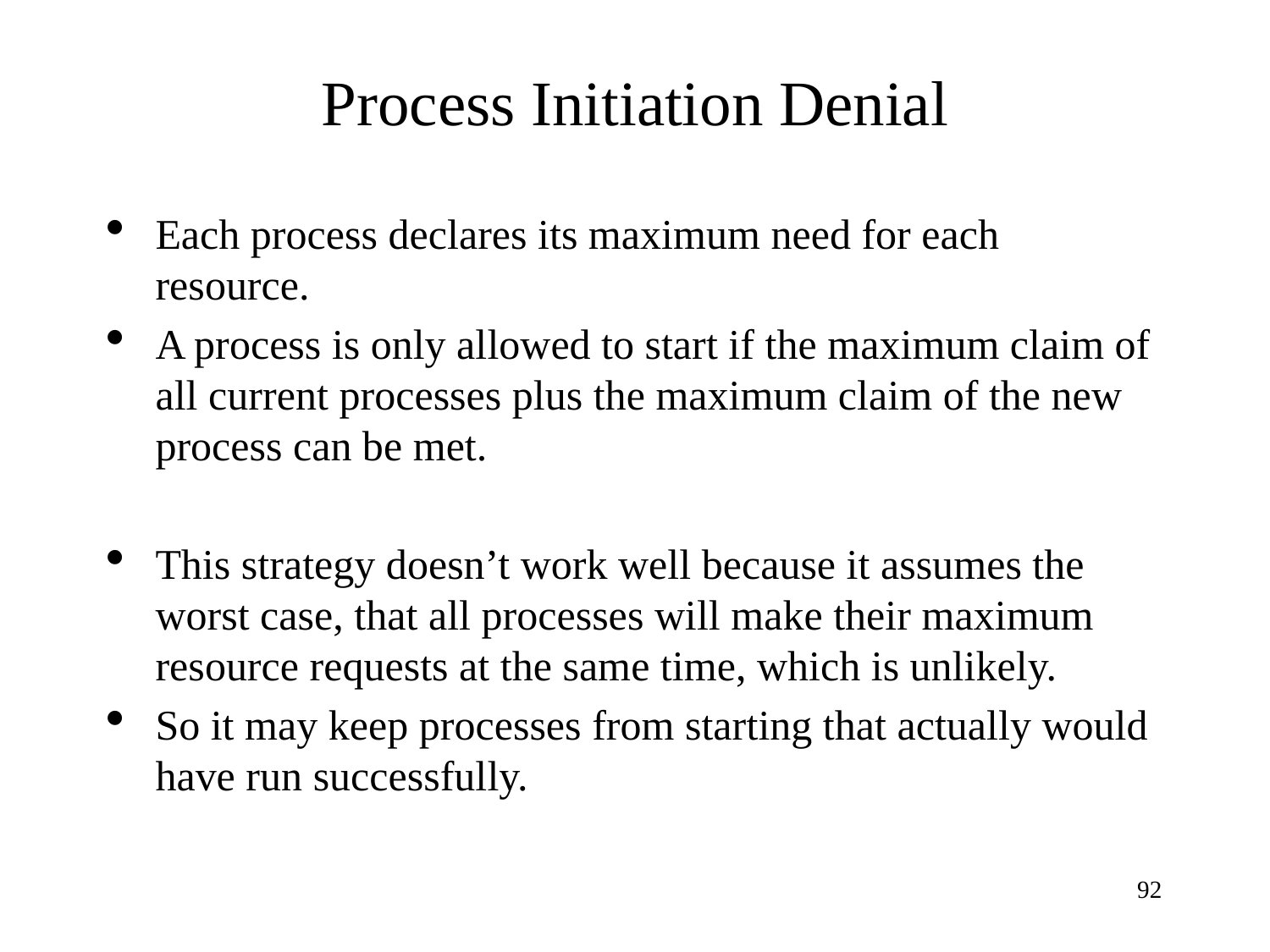

Process Initiation Denial
Each process declares its maximum need for each resource.
A process is only allowed to start if the maximum claim of all current processes plus the maximum claim of the new process can be met.

This strategy doesn’t work well because it assumes the worst case, that all processes will make their maximum resource requests at the same time, which is unlikely.
So it may keep processes from starting that actually would have run successfully.
92